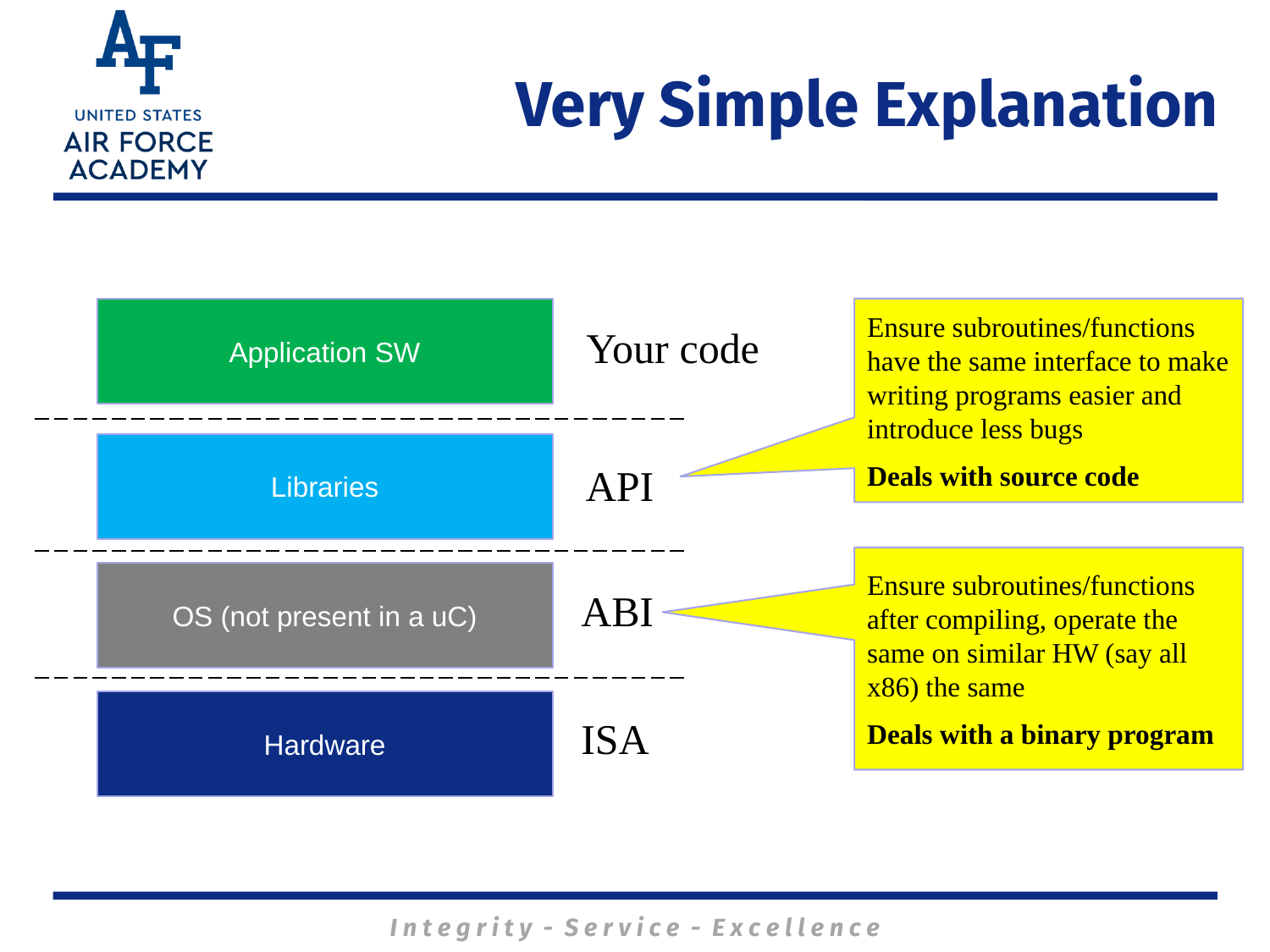

# Very Simple Explanation
Application SW
Ensure subroutines/functions have the same interface to make writing programs easier and introduce less bugs
Deals with source code
Your code
Libraries
API
Ensure subroutines/functions after compiling, operate the same on similar HW (say all x86) the same
Deals with a binary program
OS (not present in a uC)
ABI
Hardware
ISA